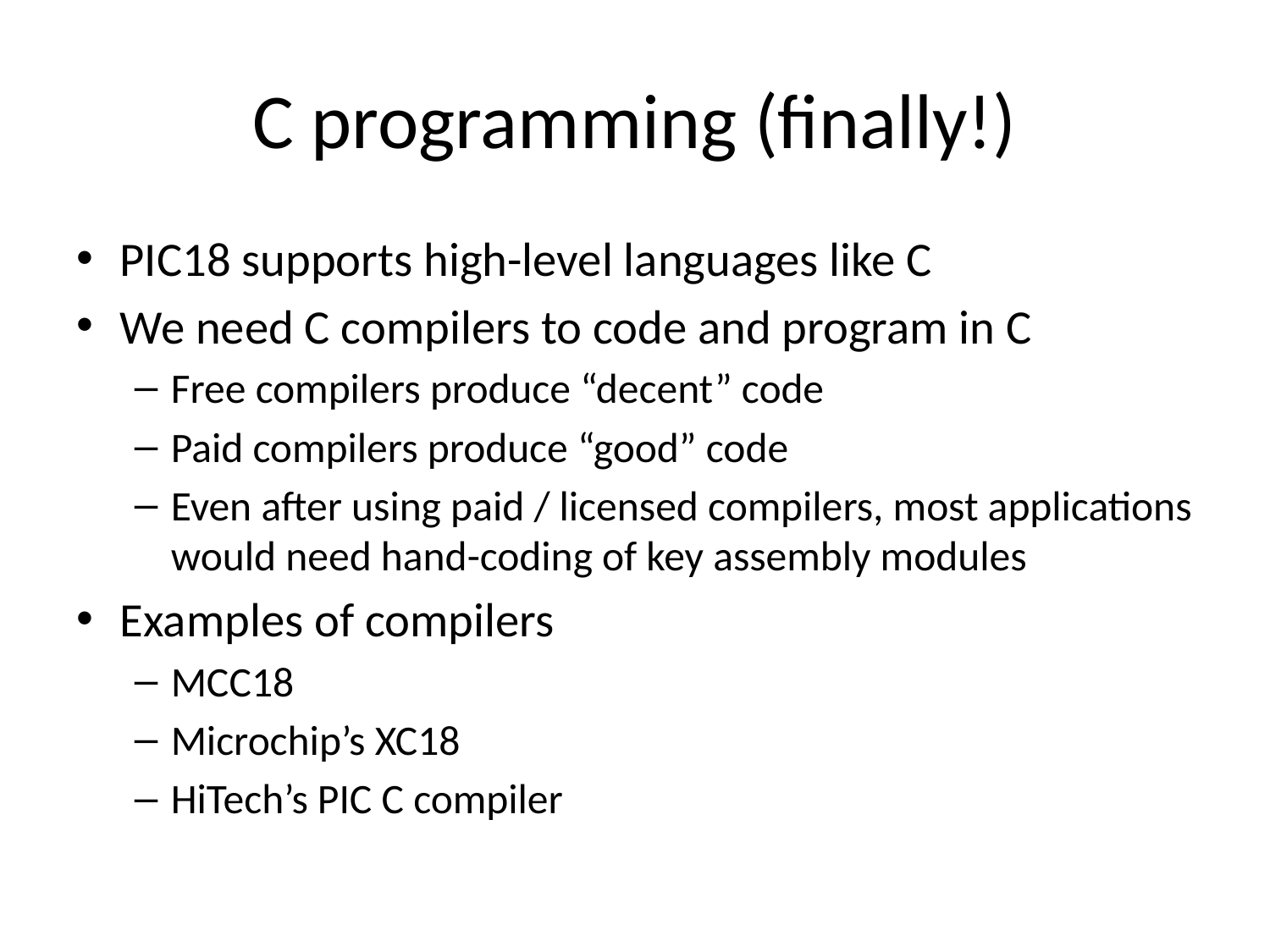

# C programming (finally!)
PIC18 supports high-level languages like C
We need C compilers to code and program in C
Free compilers produce “decent” code
Paid compilers produce “good” code
Even after using paid / licensed compilers, most applications would need hand-coding of key assembly modules
Examples of compilers
MCC18
Microchip’s XC18
HiTech’s PIC C compiler